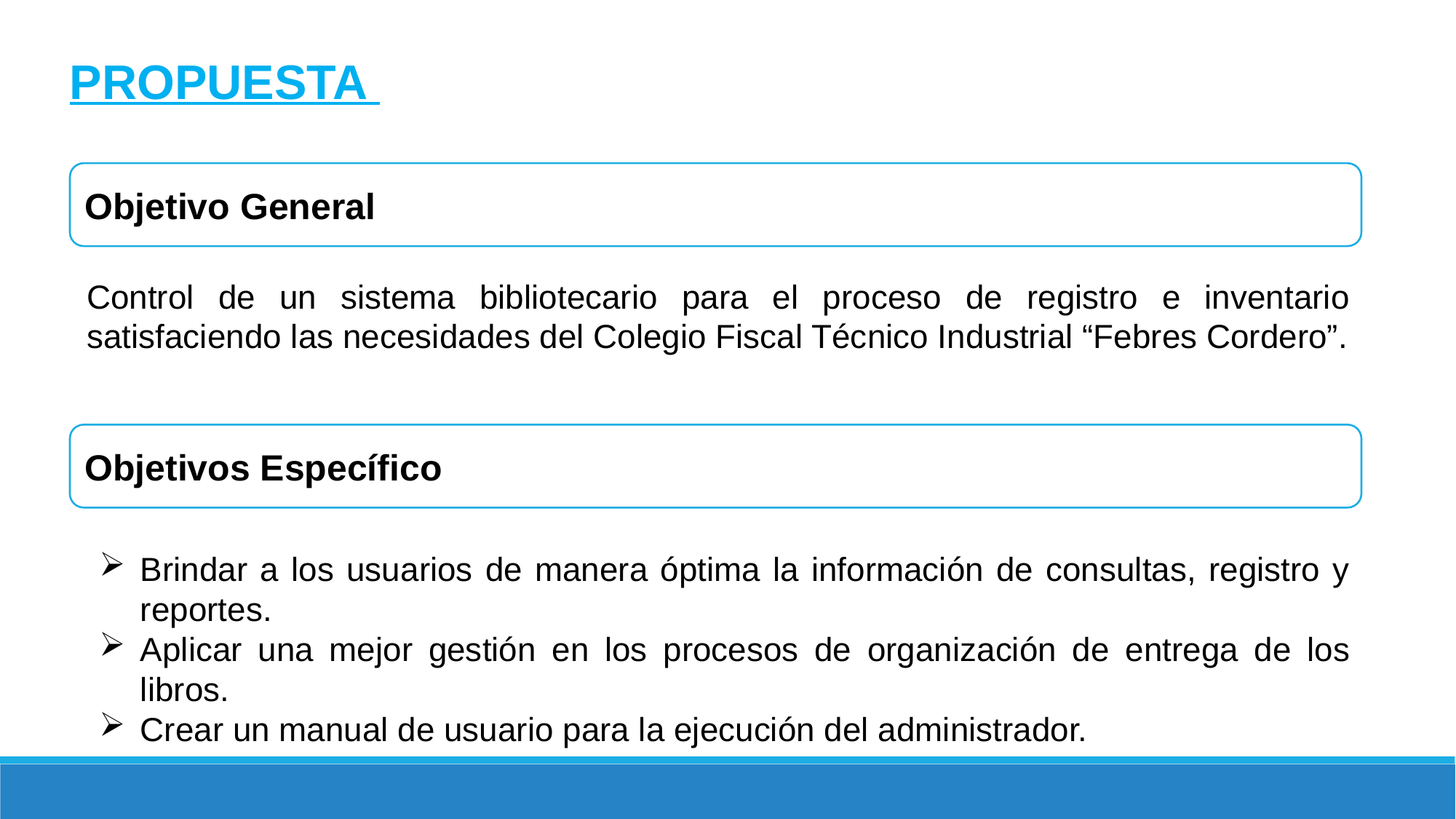

PROPUESTA
Objetivo General
Control de un sistema bibliotecario para el proceso de registro e inventario satisfaciendo las necesidades del Colegio Fiscal Técnico Industrial “Febres Cordero”.

Objetivos Específico
Brindar a los usuarios de manera óptima la información de consultas, registro y reportes.
Aplicar una mejor gestión en los procesos de organización de entrega de los libros.
Crear un manual de usuario para la ejecución del administrador.